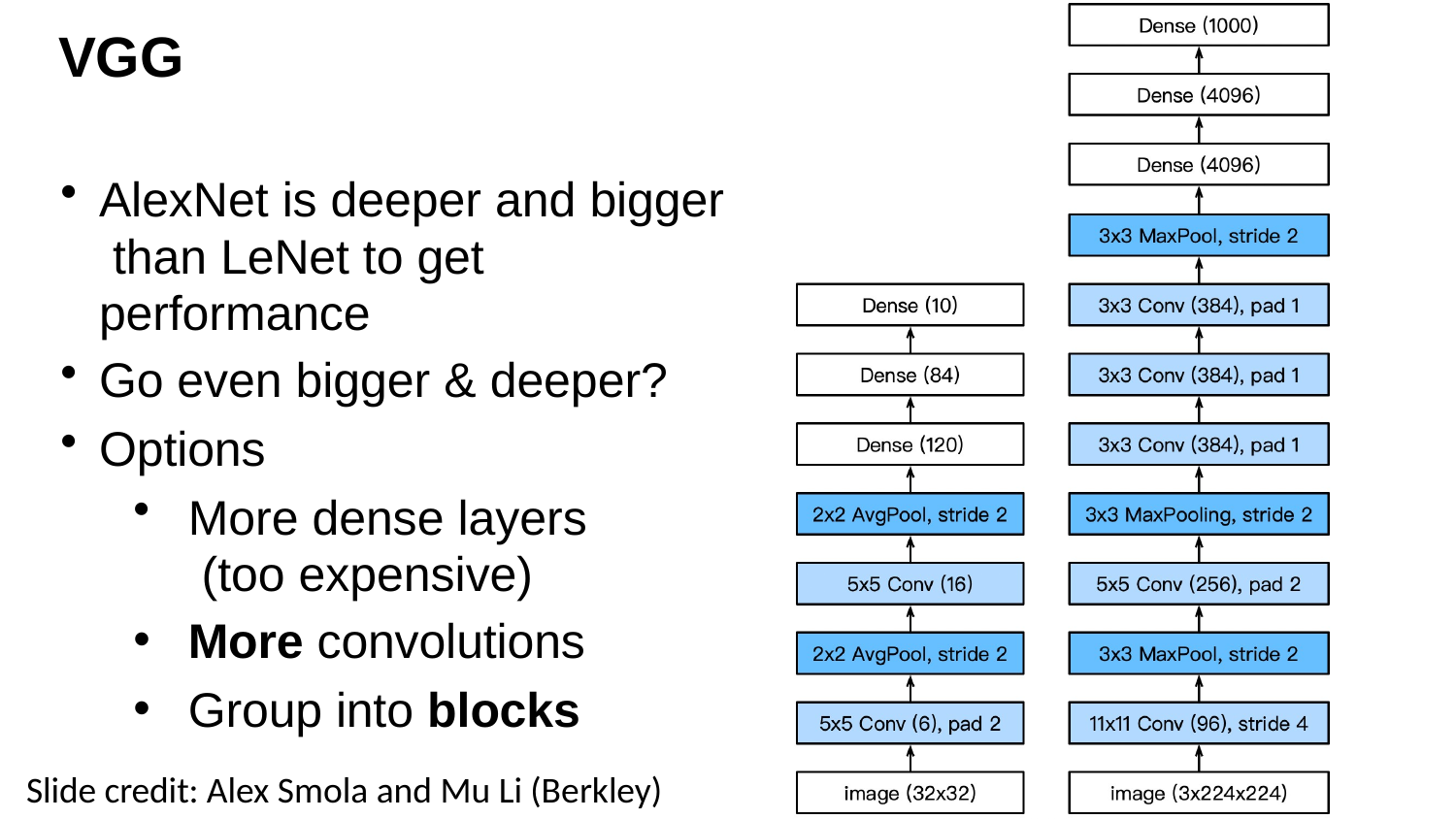

VGG

AlexNet is deeper and bigger  than LeNet to get  performance
Go even bigger & deeper?
Options
More dense layers  (too expensive)
More convolutions
Group into blocks